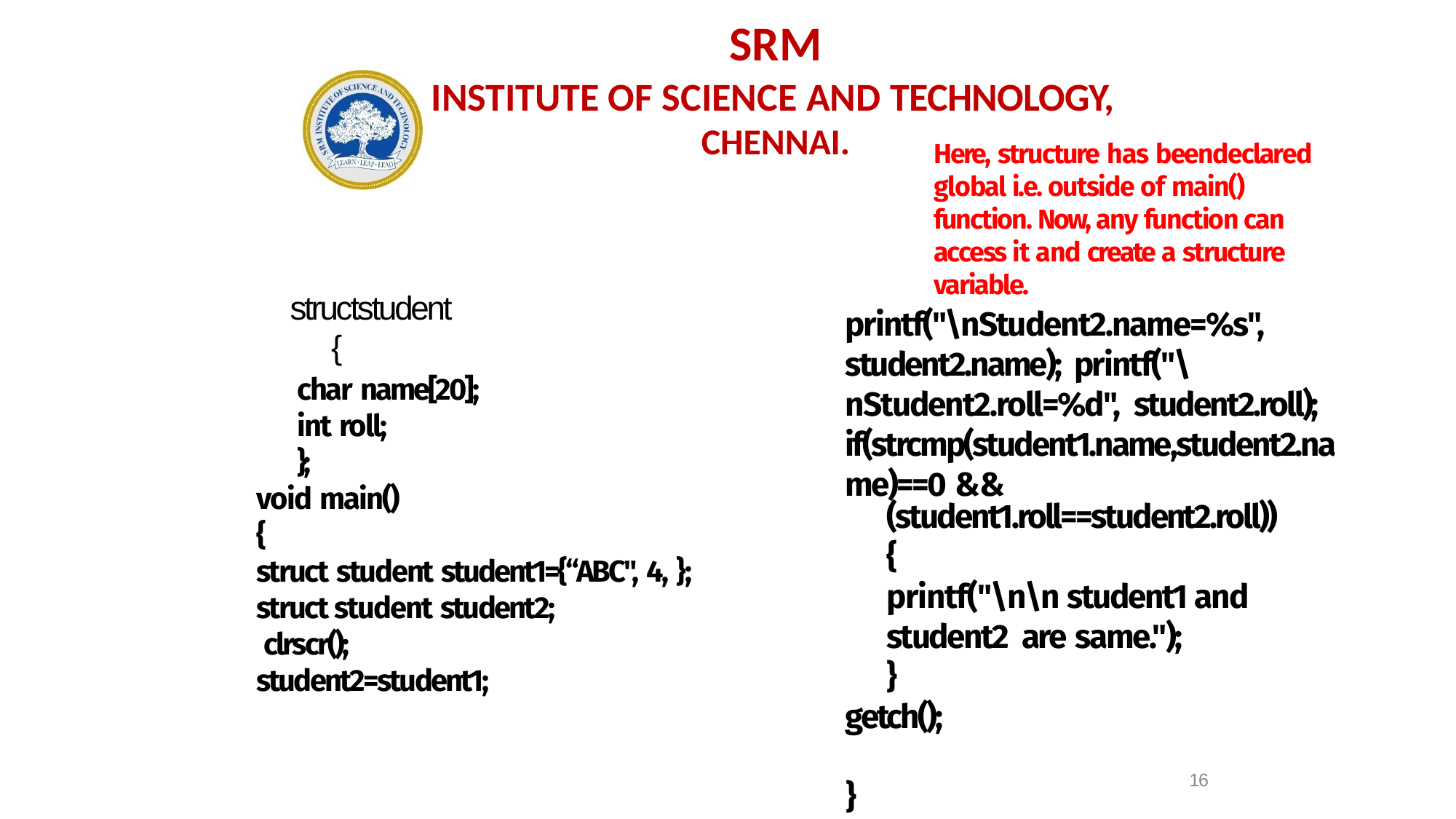

# SRM

INSTITUTE OF SCIENCE AND TECHNOLOGY,
CHENNAI.
Here, structure has beendeclared  global i.e. outside of main()  function. Now, any function can  access it and create a structure  variable.
structstudent
{
char name[20];
int roll;
};
void main()
{
struct student student1={“ABC", 4, };
struct student student2;  clrscr();  student2=student1;
printf("\nStudent2.name=%s",  student2.name);  printf("\nStudent2.roll=%d",  student2.roll);  if(strcmp(student1.name,student2.na  me)==0 &&
(student1.roll==student2.roll))
{
printf("\n\n student1 and student2  are same.");
}
getch();
16
}